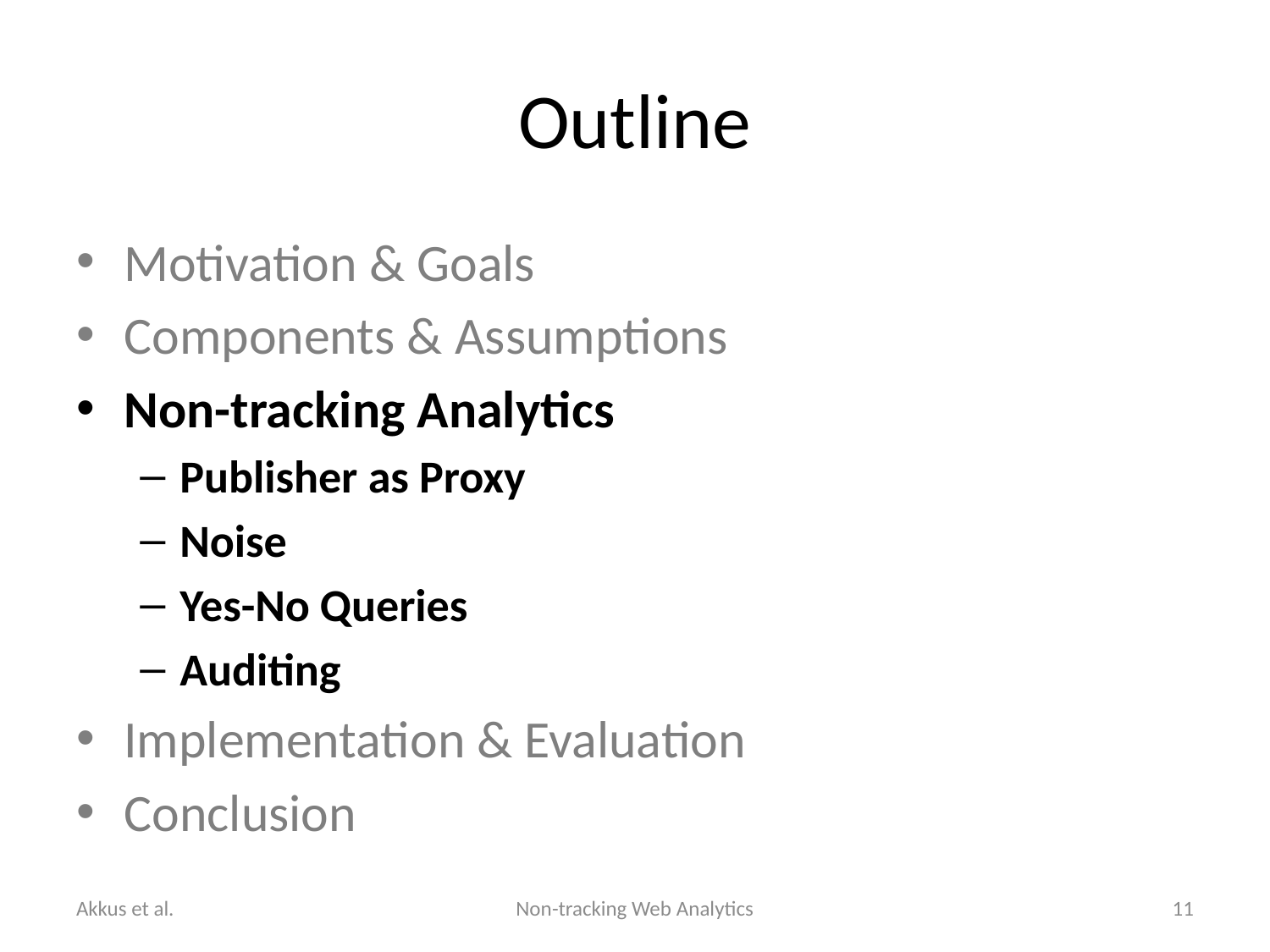

# Outline
Motivation & Goals
Components & Assumptions
Non-tracking Analytics
Publisher as Proxy
Noise
Yes-No Queries
Auditing
Implementation & Evaluation
Conclusion
Akkus et al.
Non-tracking Web Analytics
11